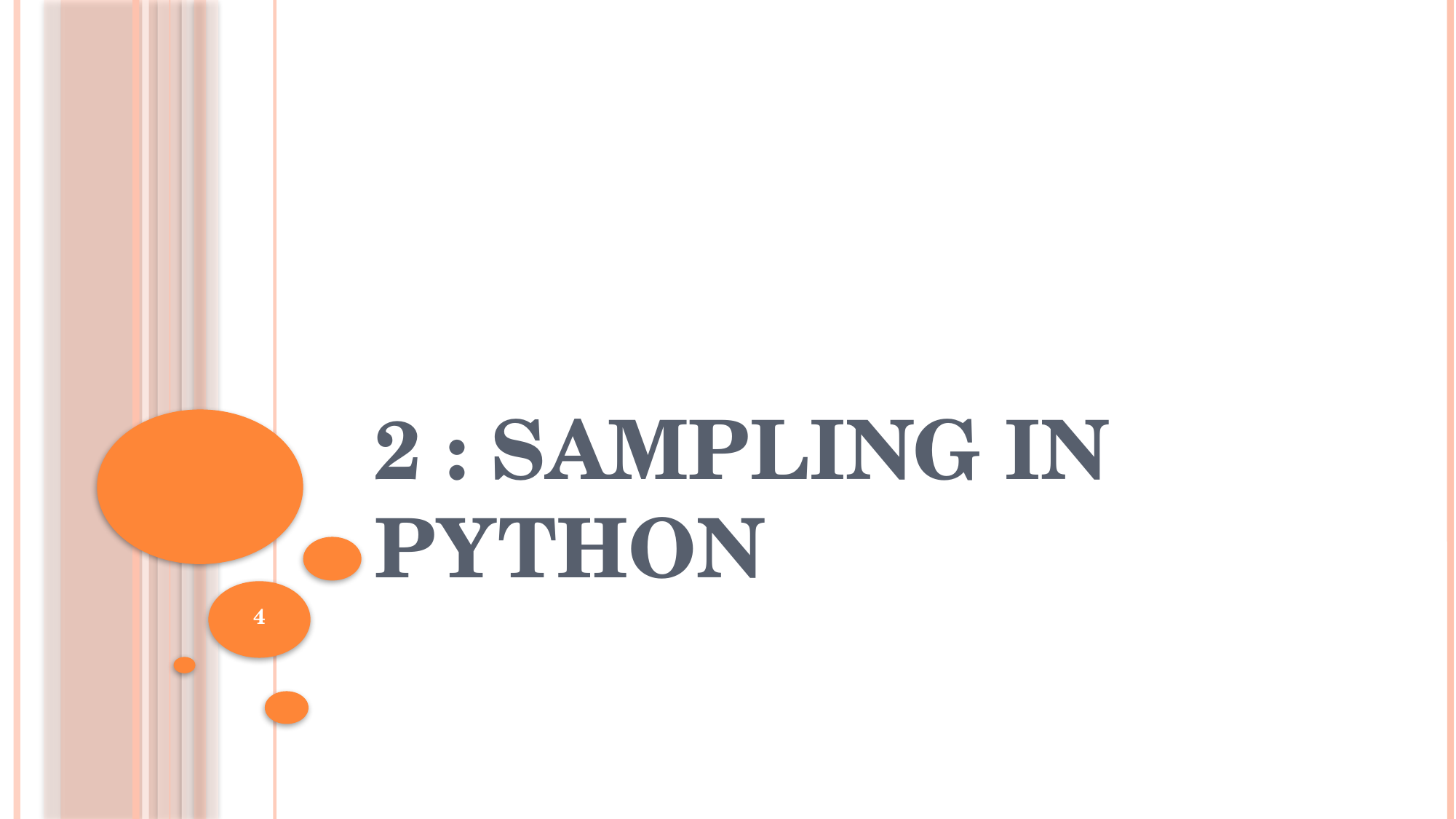

# 2 : Sampling in Python
4